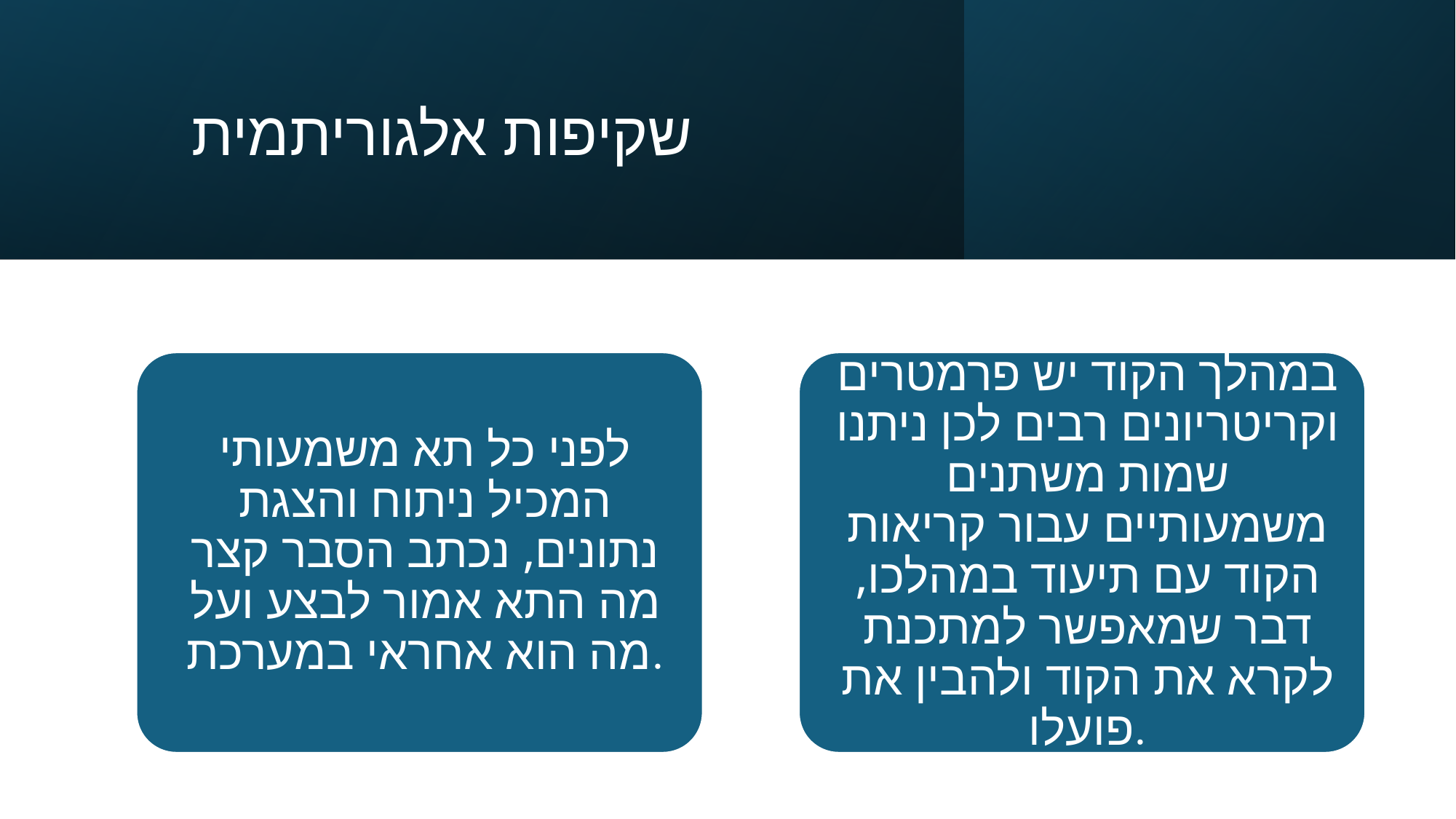

# שקיפות אלגוריתמית
לפני כל תא משמעותי המכיל ניתוח והצגת נתונים, נכתב הסבר קצר מה התא אמור לבצע ועל מה הוא אחראי במערכת.
במהלך הקוד יש פרמטרים וקריטריונים רבים לכן ניתנו שמות משתנים משמעותיים עבור קריאות הקוד עם תיעוד במהלכו, דבר שמאפשר למתכנת לקרא את הקוד ולהבין את פועלו.